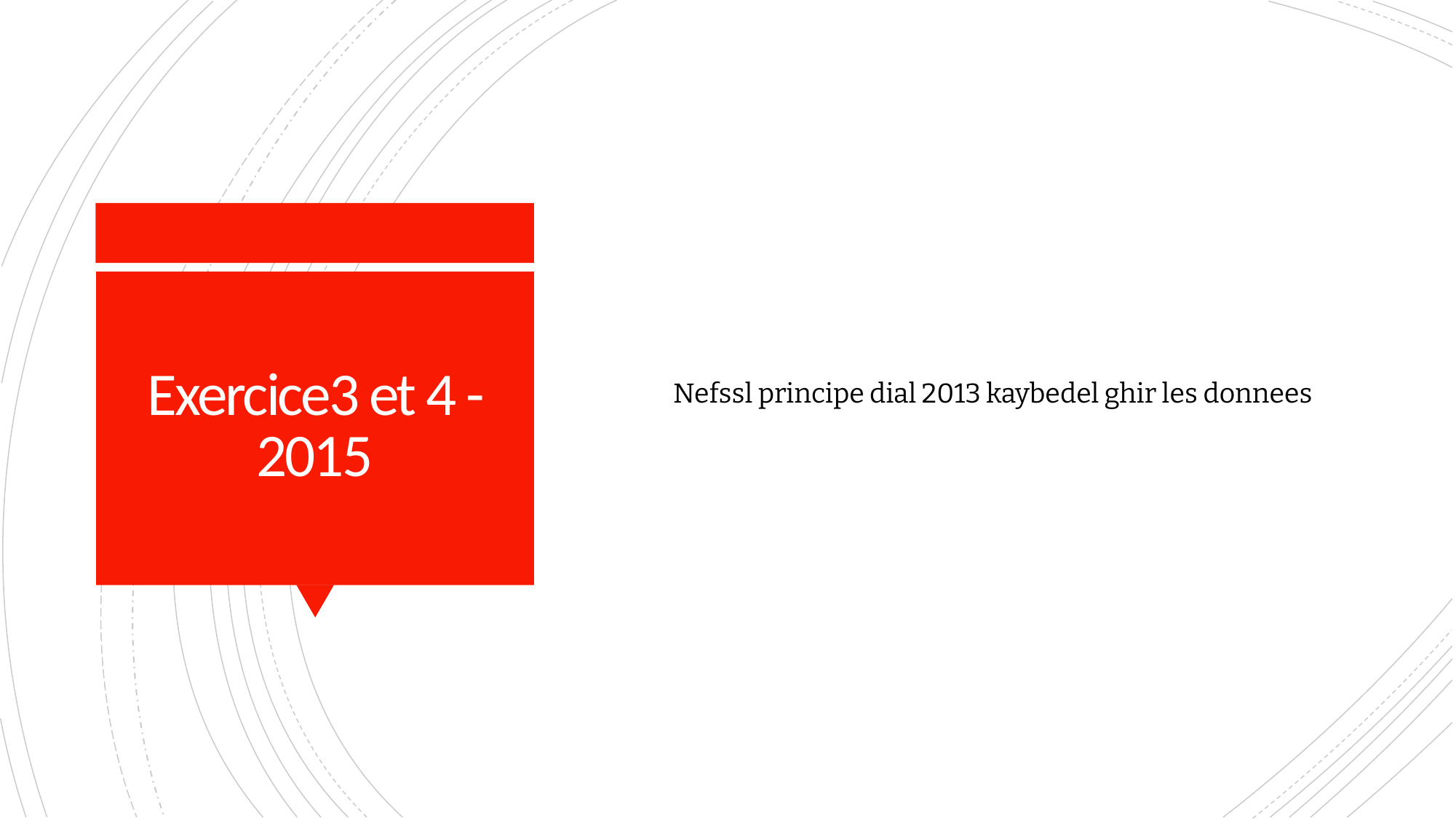

# Exercice3 et 4 -2015
Nefssl principe dial 2013 kaybedel ghir les donnees